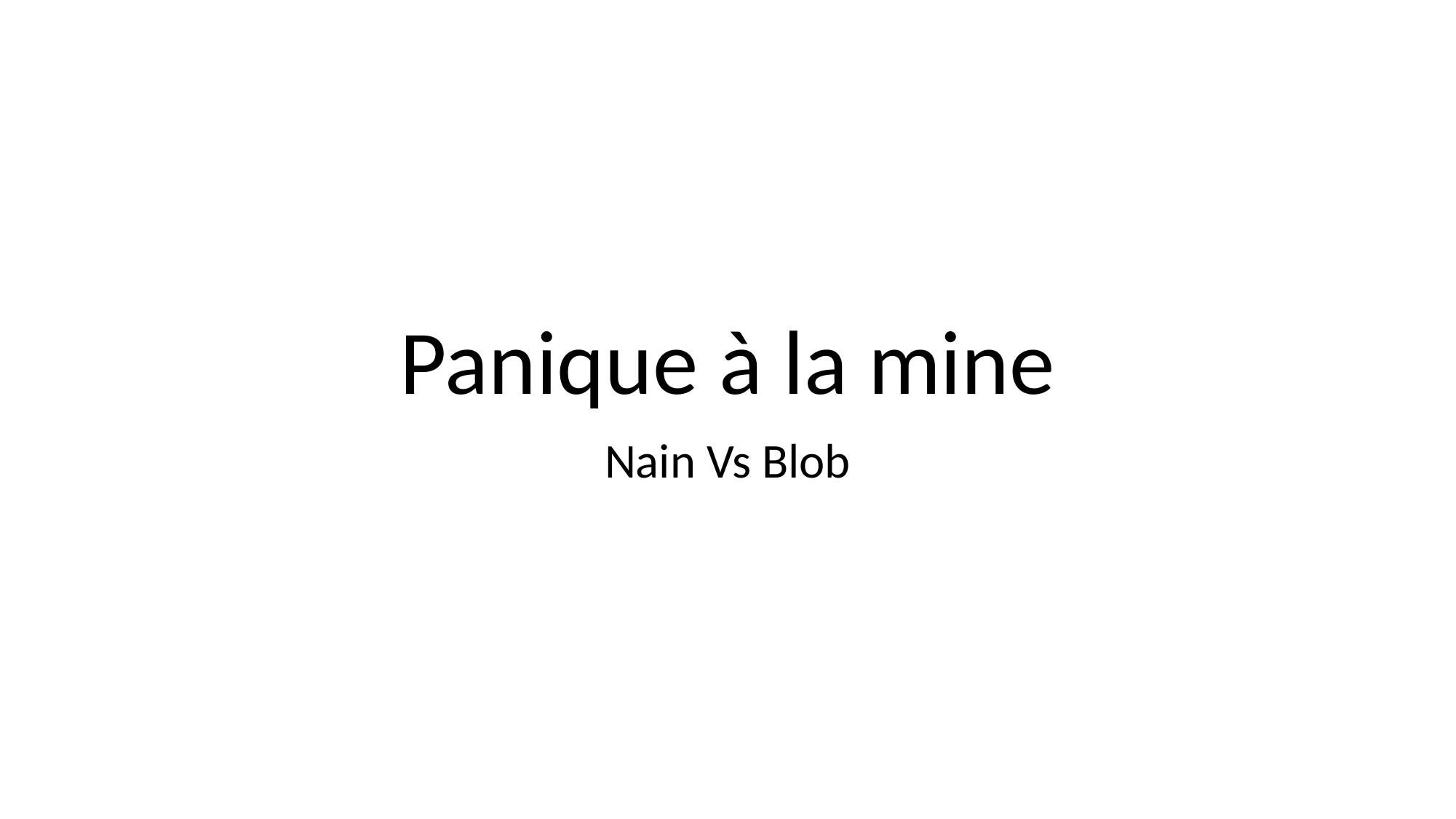

# Panique à la mine
Nain Vs Blob